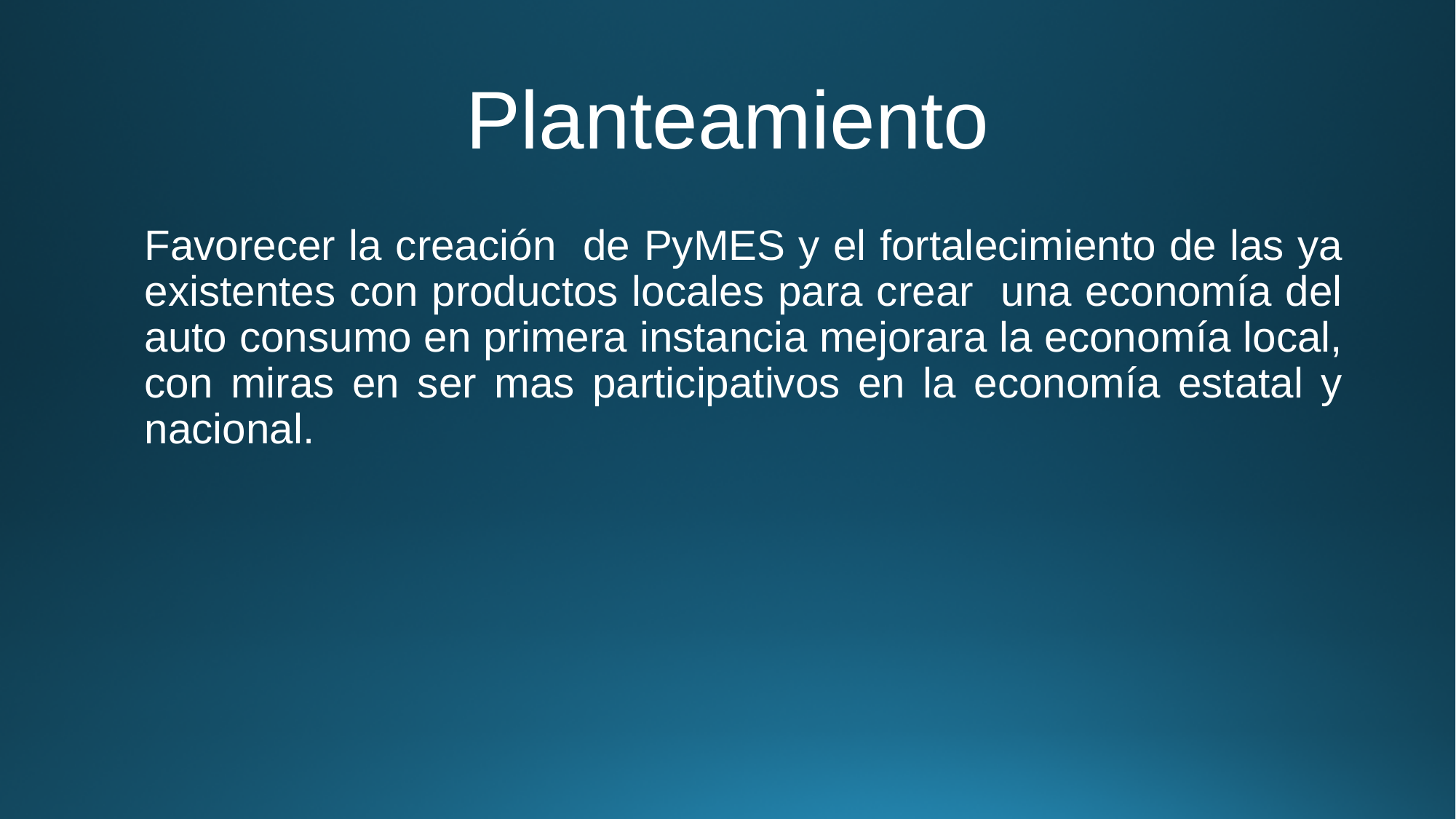

# Planteamiento
Favorecer la creación  de PyMES y el fortalecimiento de las ya existentes con productos locales para crear  una economía del auto consumo en primera instancia mejorara la economía local, con miras en ser mas participativos en la economía estatal y nacional.